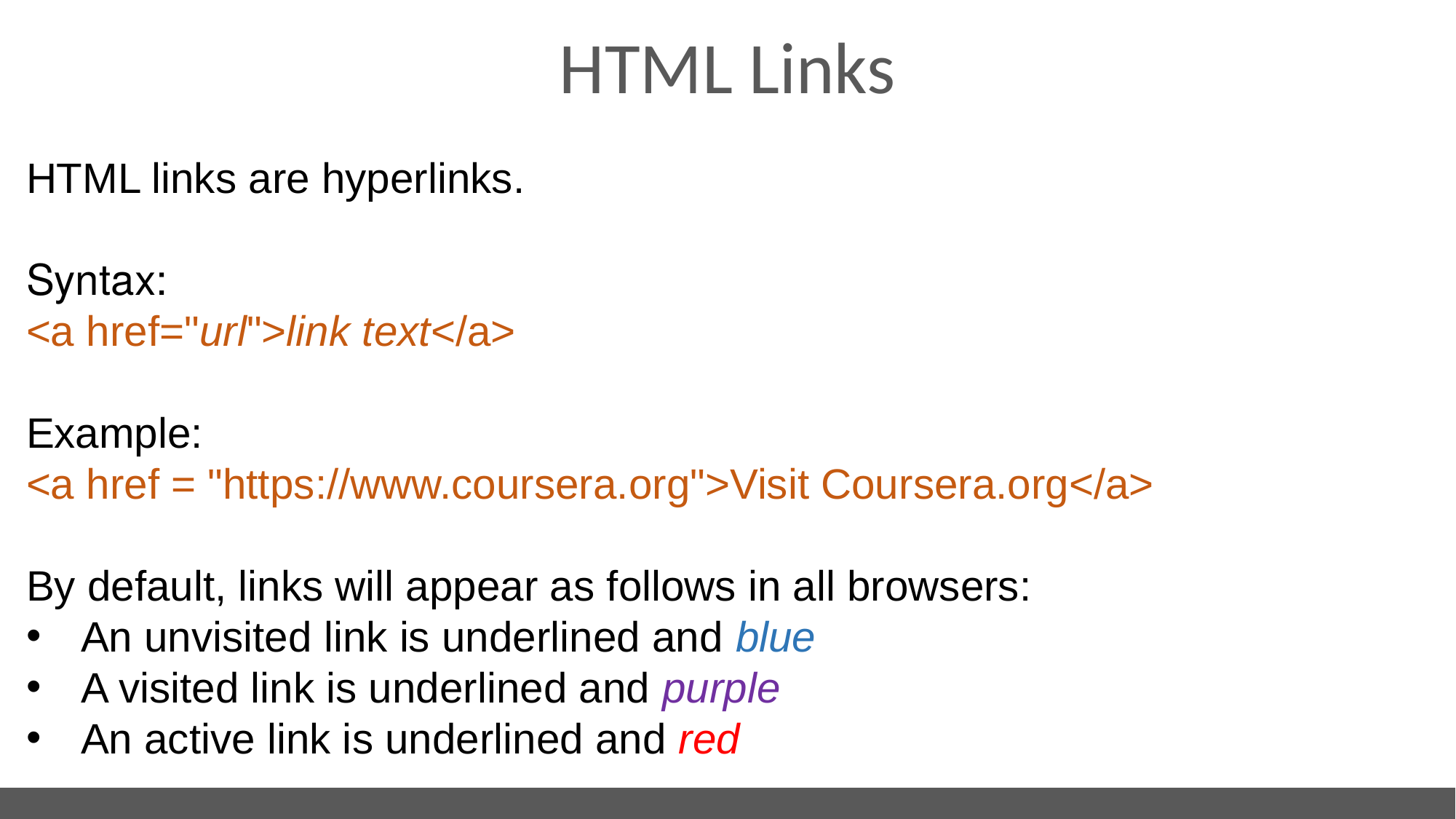

# HTML Links
HTML links are hyperlinks.

Syntax:
<a href="url">link text</a>

Example:
<a href = "https://www.coursera.org">Visit Coursera.org</a>

By default, links will appear as follows in all browsers:
An unvisited link is underlined and blue
A visited link is underlined and purple
An active link is underlined and red